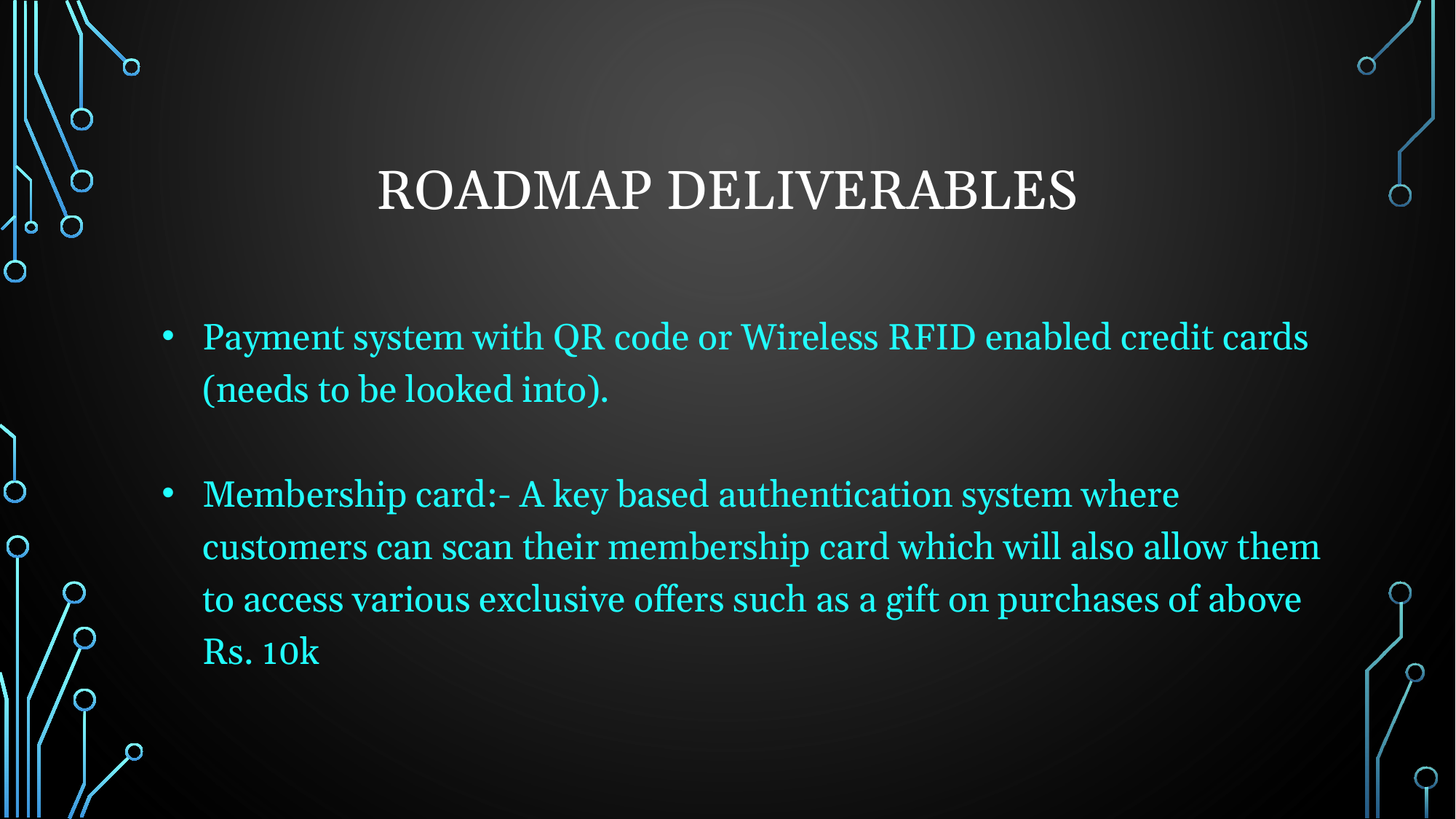

# ROADMAP DELIVERABLES
Payment system with QR code or Wireless RFID enabled credit cards (needs to be looked into).

Membership card:- A key based authentication system where customers can scan their membership card which will also allow them to access various exclusive offers such as a gift on purchases of above Rs. 10k